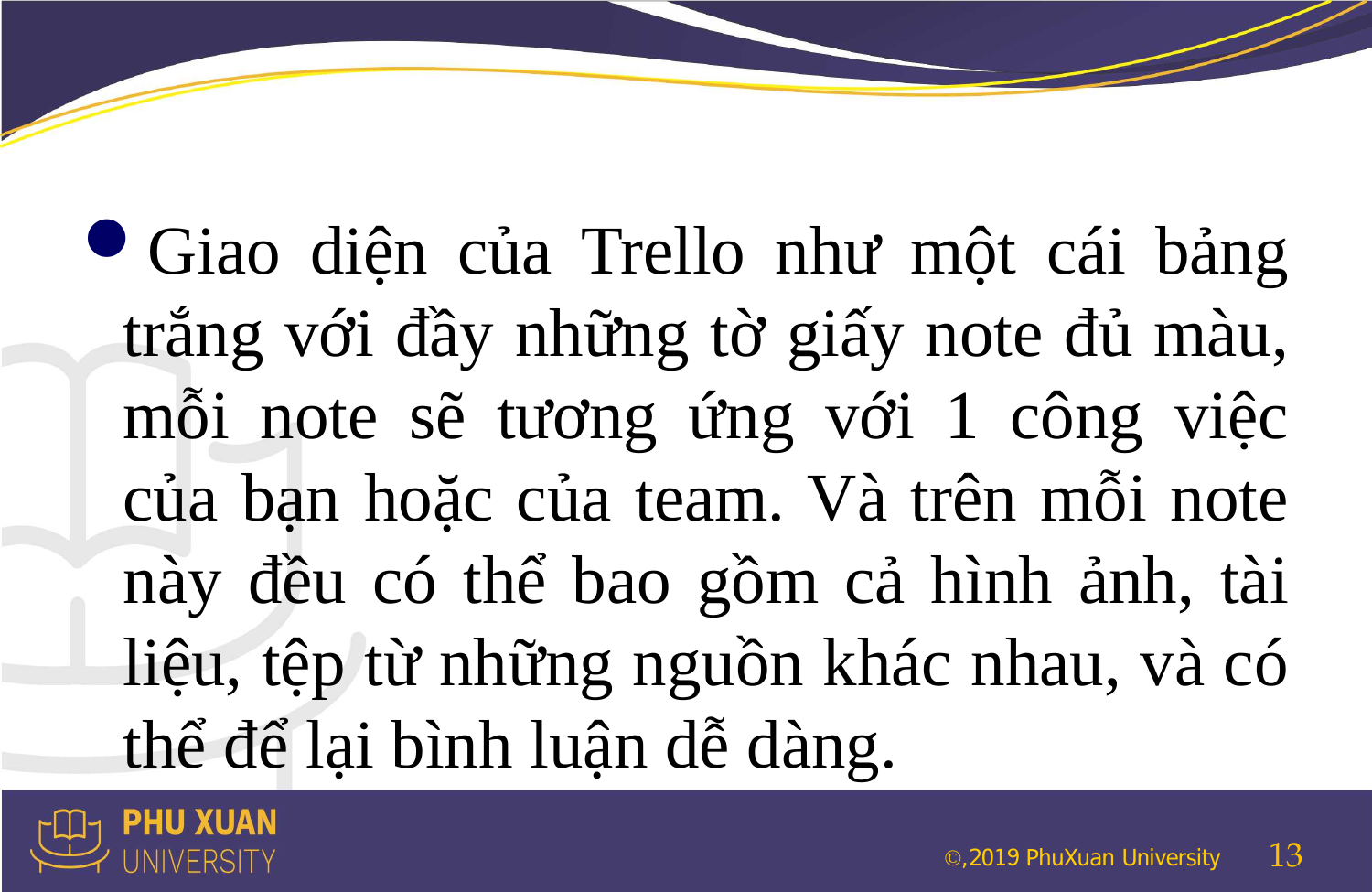

#
Giao diện của Trello như một cái bảng trắng với đầy những tờ giấy note đủ màu, mỗi note sẽ tương ứng với 1 công việc của bạn hoặc của team. Và trên mỗi note này đều có thể bao gồm cả hình ảnh, tài liệu, tệp từ những nguồn khác nhau, và có thể để lại bình luận dễ dàng.
13